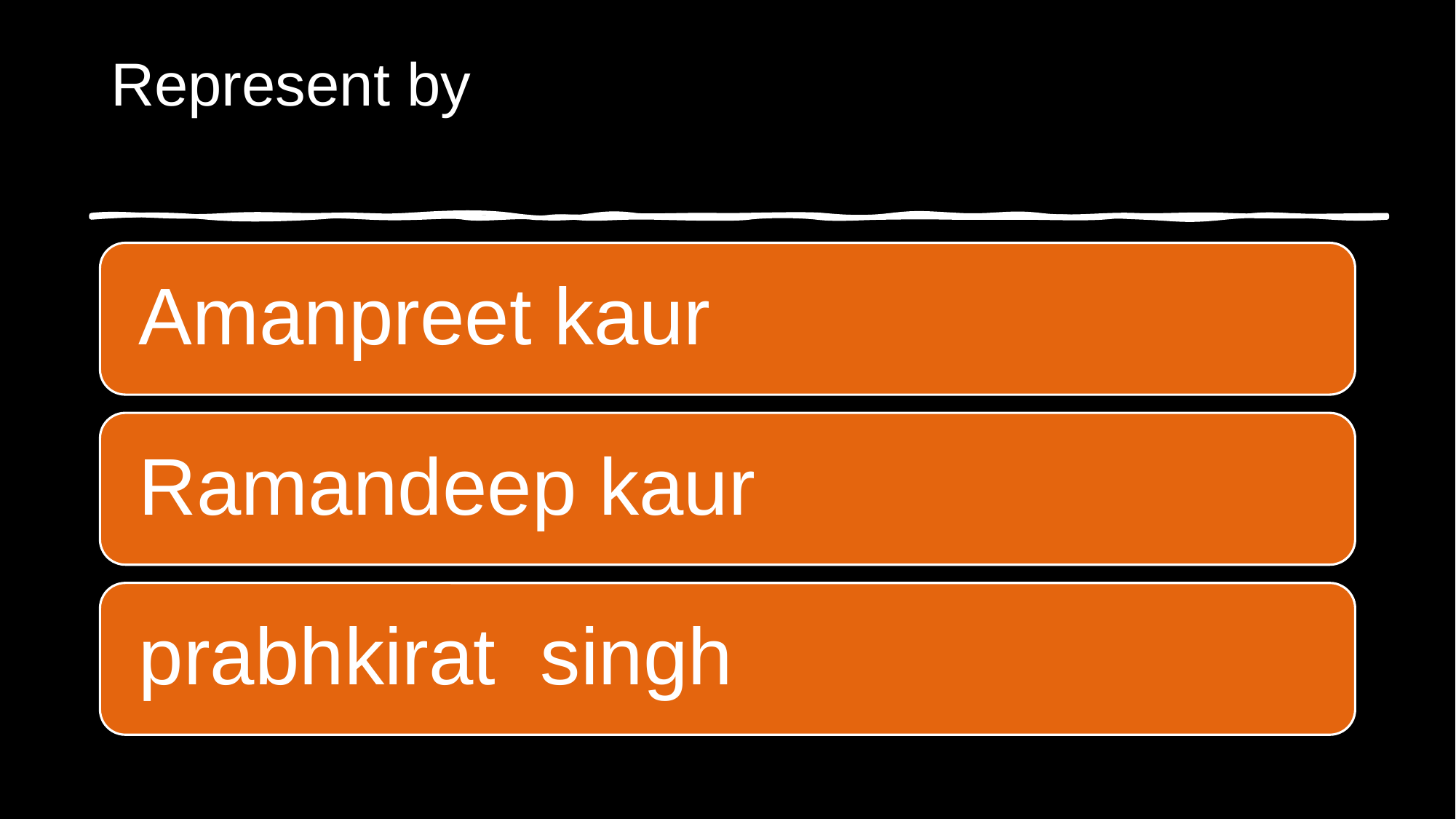

# Represent by

Amanpreet kaur
Ramandeep kaur
prabhkirat  singh